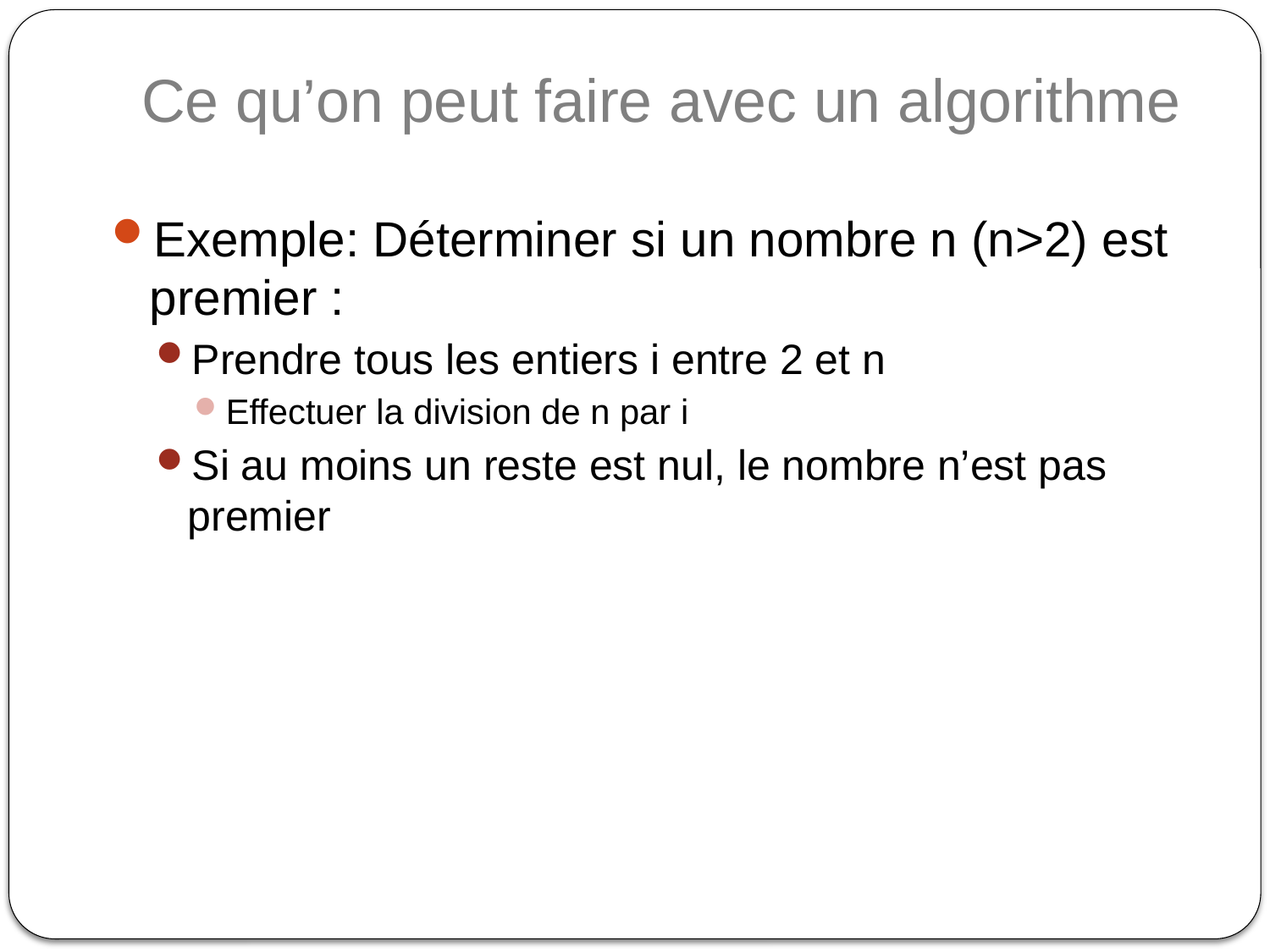

# Ce qu’on peut faire avec un algorithme
Exemple: Déterminer si un nombre n (n>2) est premier :
Prendre tous les entiers i entre 2 et n
Effectuer la division de n par i
Si au moins un reste est nul, le nombre n’est pas premier